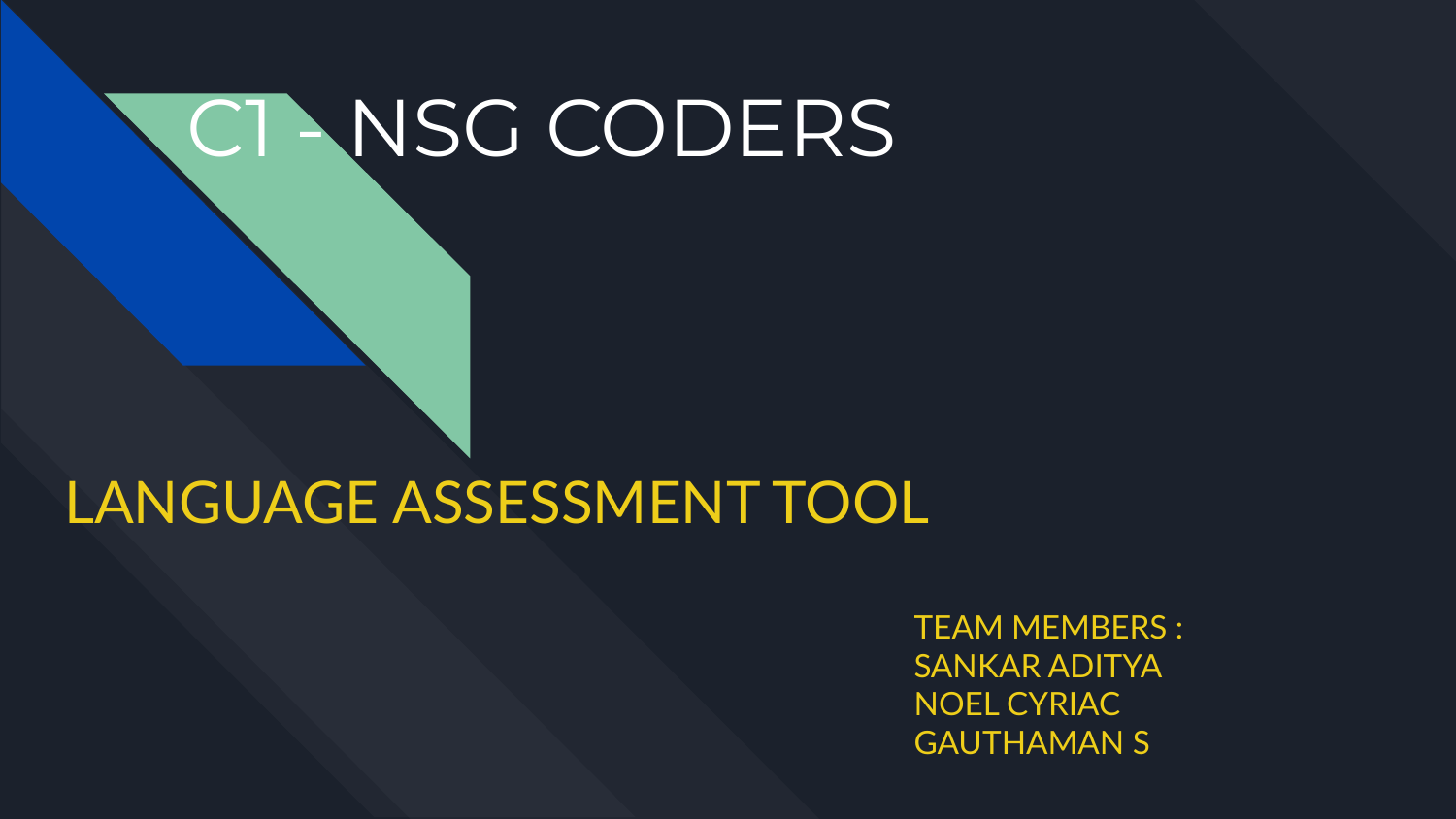

# C1 - NSG CODERS
LANGUAGE ASSESSMENT TOOL

                                                                                                       TEAM MEMBERS :
                                                                                                       SANKAR ADITYA
                                                                                                       NOEL CYRIAC
                                                                                                       GAUTHAMAN S